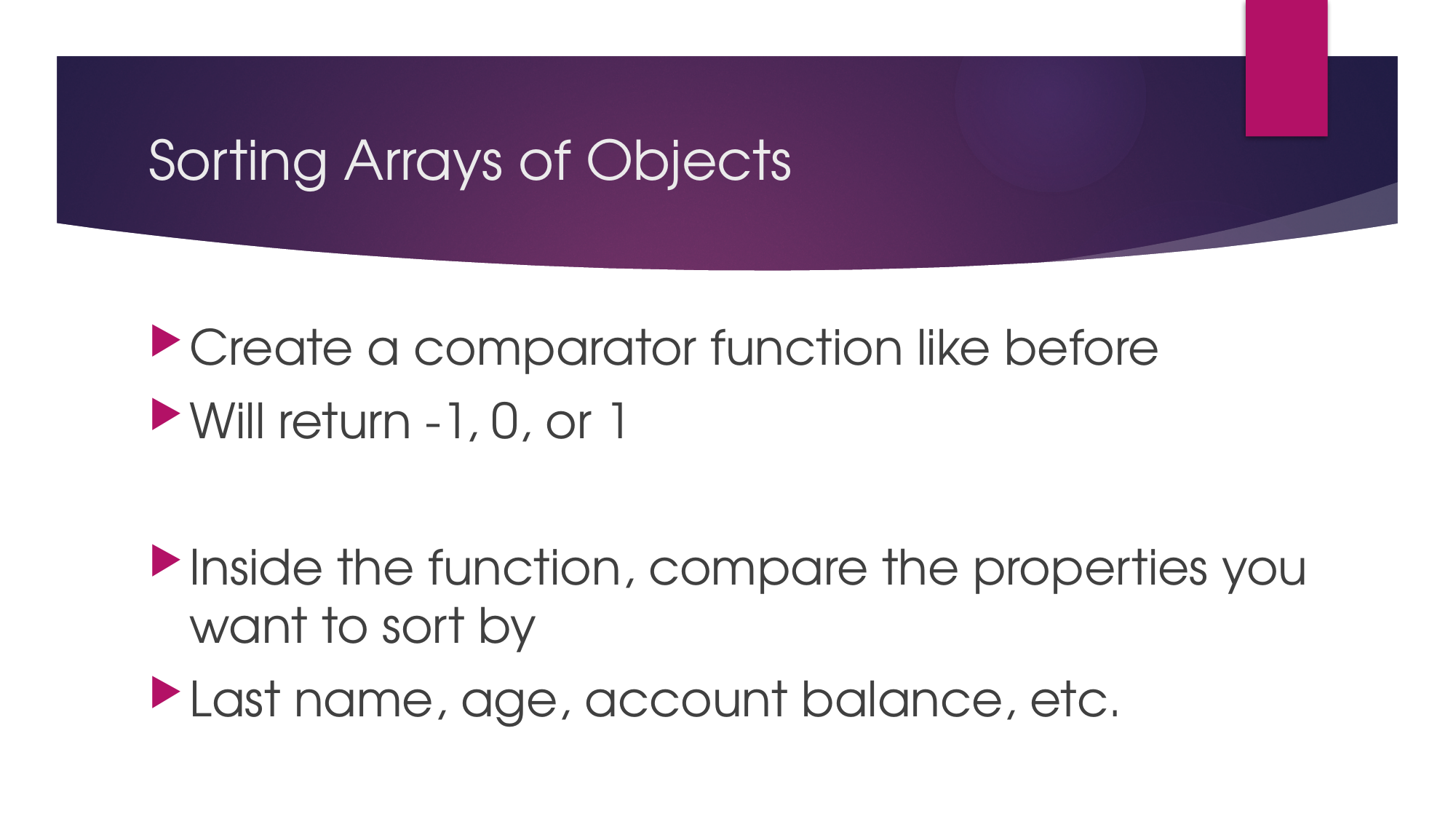

# Sorting Arrays of Objects
Create a comparator function like before
Will return -1, 0, or 1

Inside the function, compare the properties you want to sort by
Last name, age, account balance, etc.